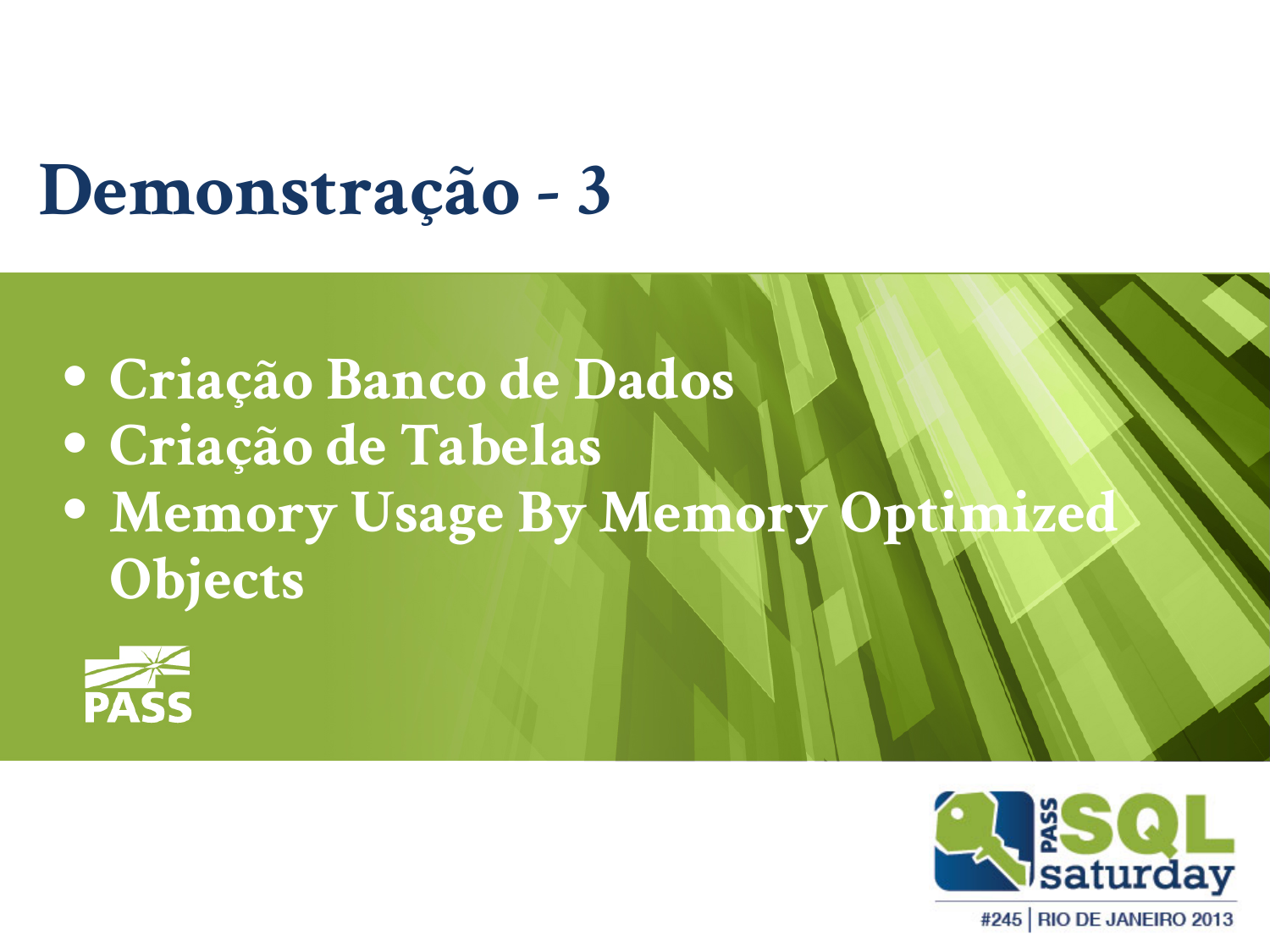

# Demonstração - 3
Criação Banco de Dados
Criação de Tabelas
Memory Usage By Memory Optimized Objects